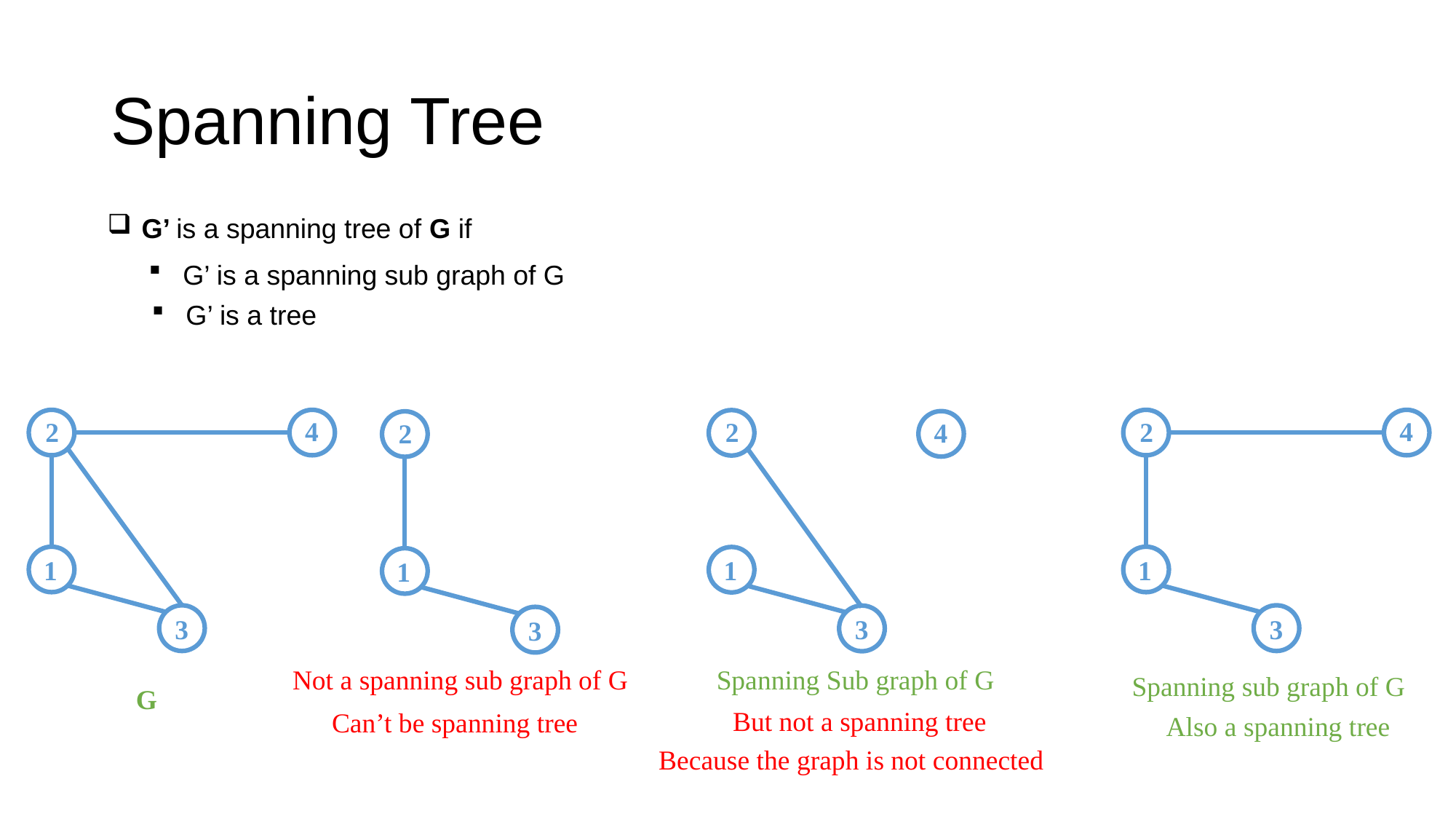

# Spanning Tree
G’ is a spanning tree of G if
G’ is a spanning sub graph of G
G’ is a tree
4

4

2

2

2

4

2

1

1

1

1

3

3

3

3
Not a spanning sub graph of G
Spanning Sub graph of G
Spanning sub graph of G
G
But not a spanning tree
Can’t be spanning tree
Also a spanning tree
Because the graph is not connected